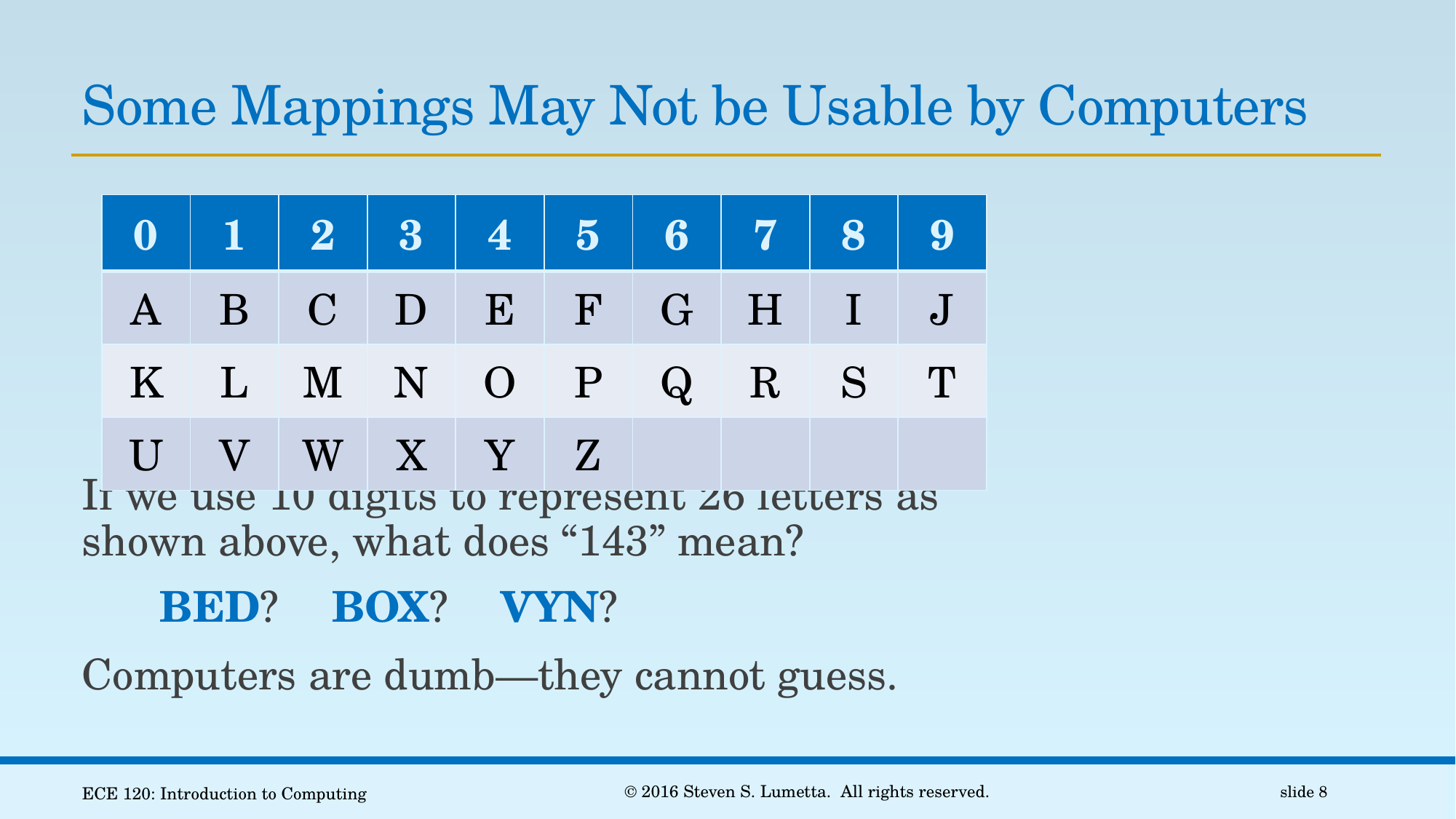

# Some Mappings May Not be Usable by Computers

If we use 10 digits to represent 26 letters as shown above, what does “143” mean?

Computers are dumb—they cannot guess.
| 0 | 1 | 2 | 3 | 4 | 5 | 6 | 7 | 8 | 9 |
| --- | --- | --- | --- | --- | --- | --- | --- | --- | --- |
| A | B | C | D | E | F | G | H | I | J |
| K | L | M | N | O | P | Q | R | S | T |
| U | V | W | X | Y | Z |  |  |  |  |
BED?
BOX?
VYN?
ECE 120: Introduction to Computing
© 2016 Steven S. Lumetta.  All rights reserved.
slide 8